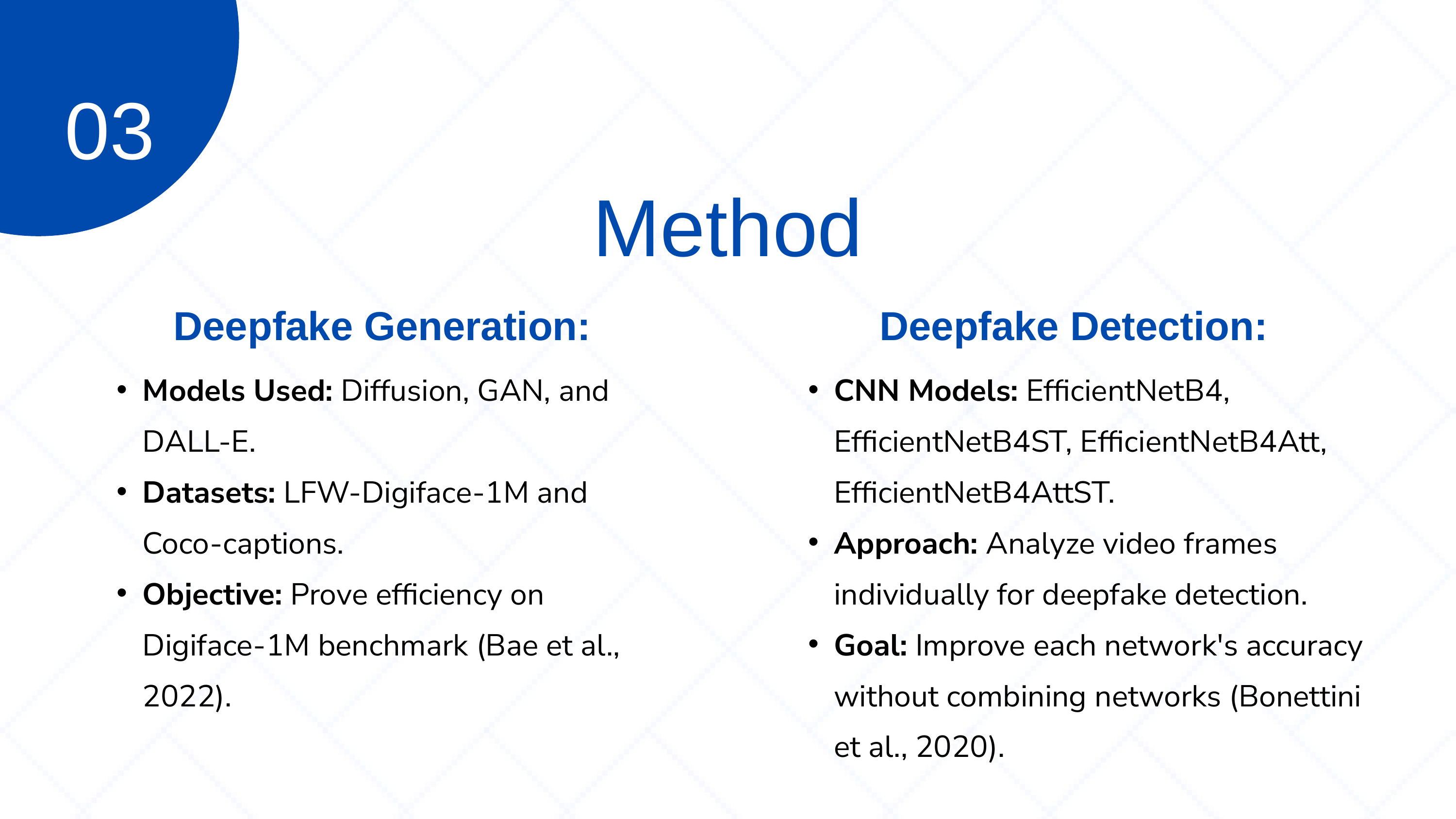

03
Method
Deepfake Generation:
Deepfake Detection:
Models Used: Diffusion, GAN, and DALL-E.
Datasets: LFW-Digiface-1M and Coco-captions.
Objective: Prove efficiency on Digiface-1M benchmark (Bae et al., 2022).

CNN Models: EfficientNetB4, EfficientNetB4ST, EfficientNetB4Att, EfficientNetB4AttST.
Approach: Analyze video frames individually for deepfake detection.
Goal: Improve each network's accuracy without combining networks (Bonettini et al., 2020).